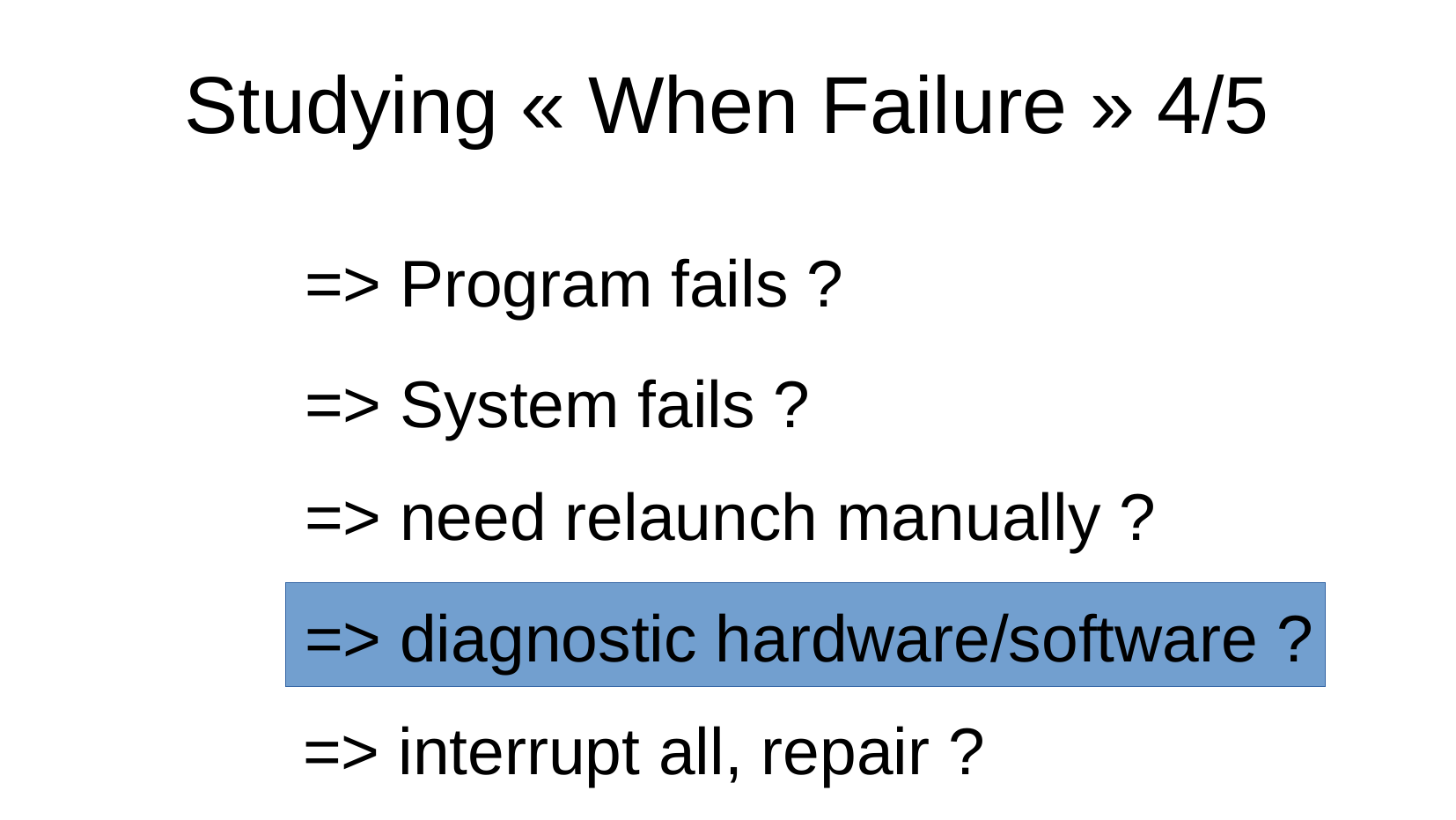

Studying « When Failure » 4/5
=> Program fails ?
=> System fails ?
=> need relaunch manually ?

=> diagnostic hardware/software ?
=> interrupt all, repair ?